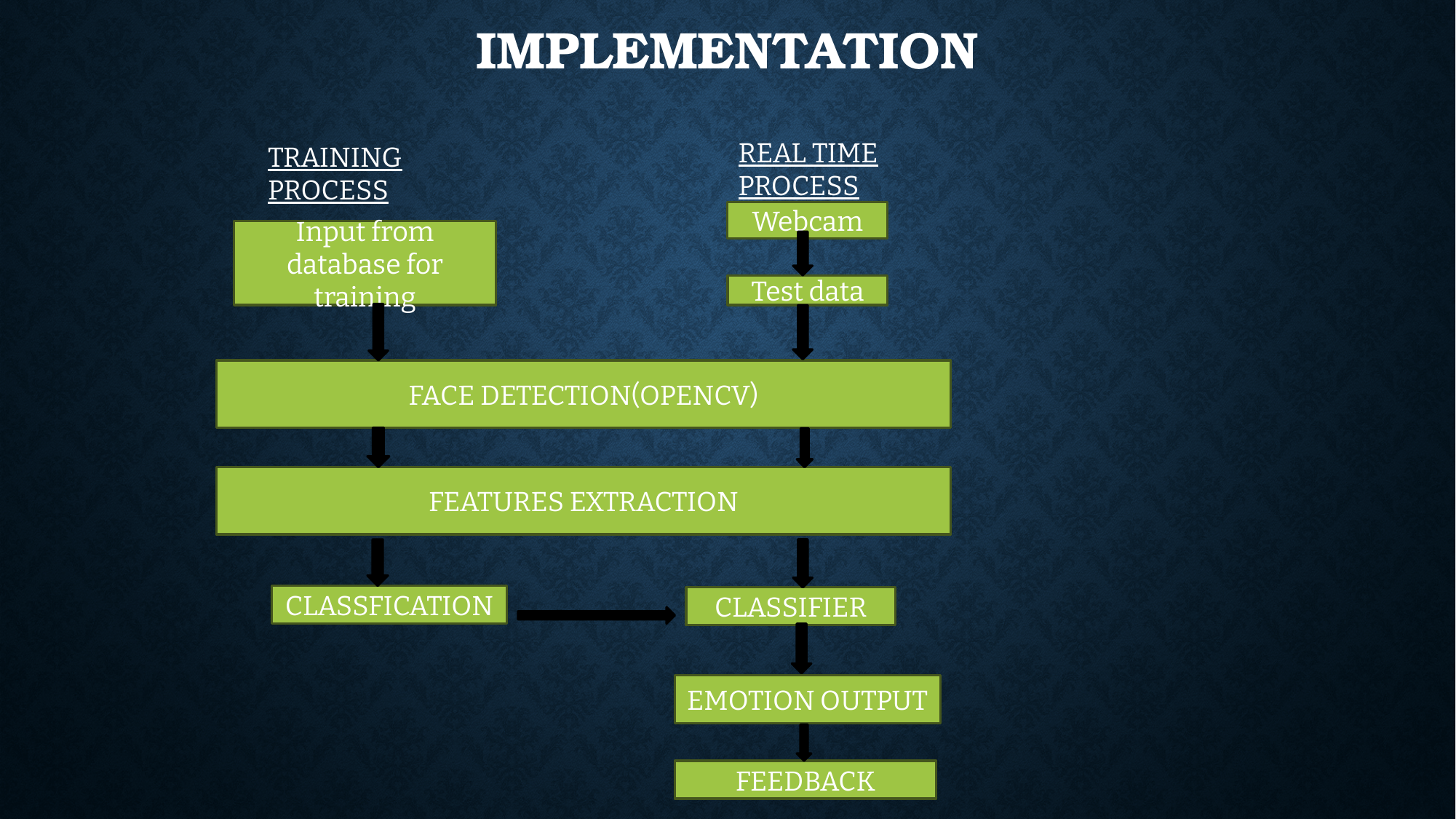

# Implementation
REAL TIME PROCESS
TRAINING PROCESS
Webcam
Input from database for training

Test data

FACE DETECTION(OPENCV)

FEATURES EXTRACTION

CLASSFICATION
CLASSIFIER

EMOTION OUTPUT

FEEDBACK